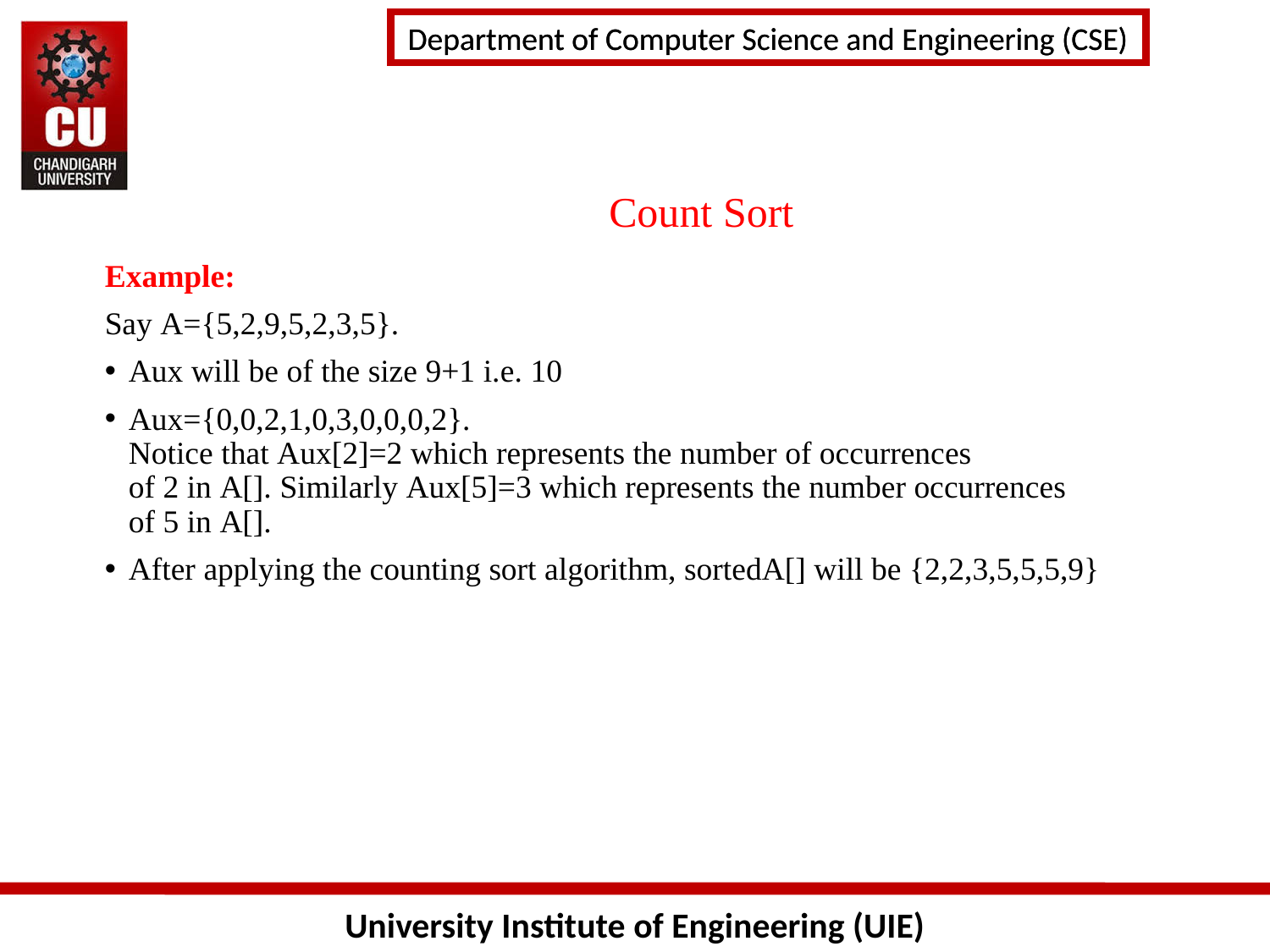

# Count Sort
Example:
Say A={5,2,9,5,2,3,5}.
Aux will be of the size 9+1 i.e. 10
Aux={0,0,2,1,0,3,0,0,0,2}.
Notice that Aux[2]=2 which represents the number of occurrences of 2 in A[]. Similarly Aux[5]=3 which represents the number occurrences of 5 in A[].
After applying the counting sort algorithm, sortedA[] will be {2,2,3,5,5,5,9}

33